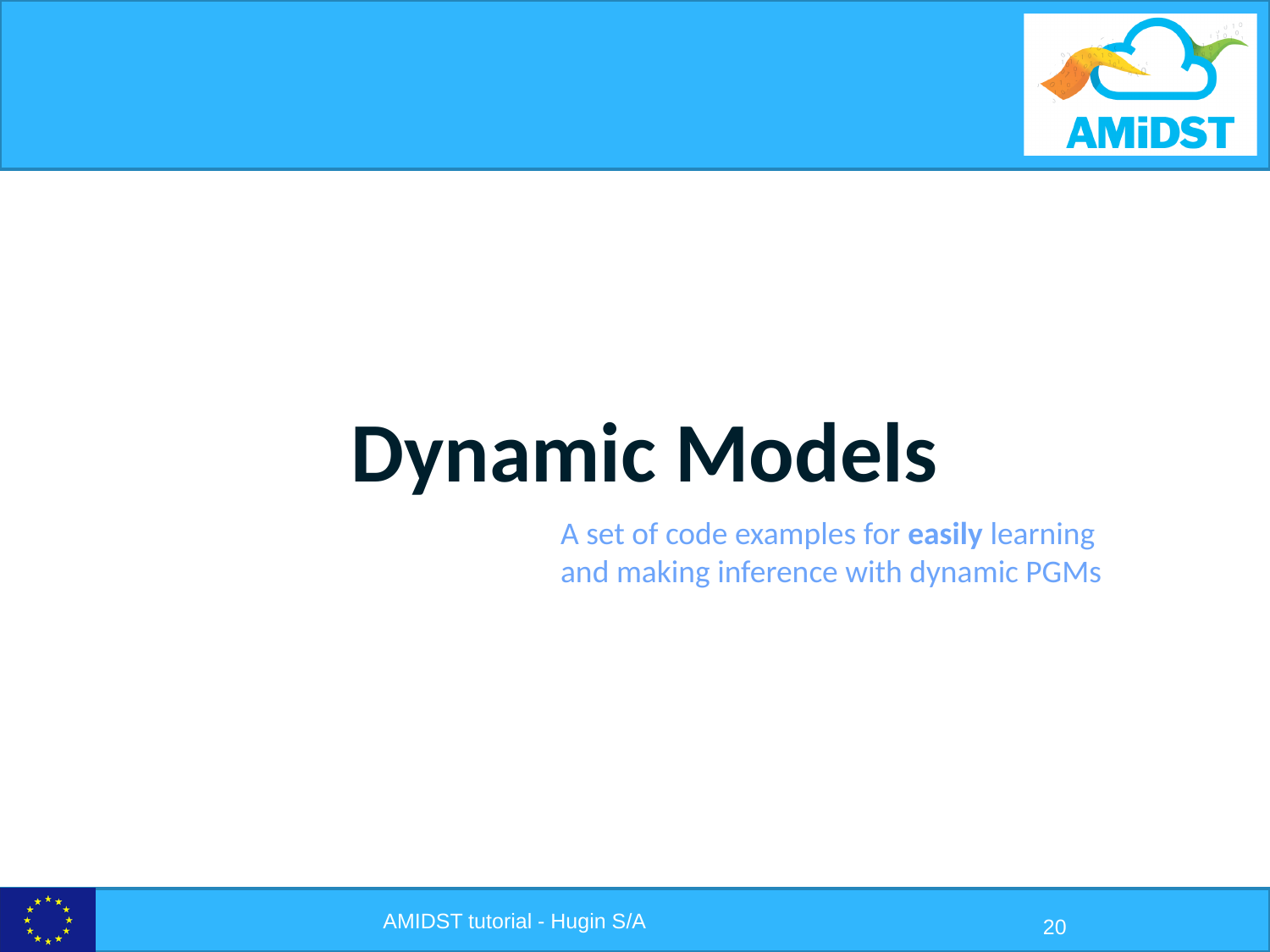

Dynamic Models
A set of code examples for easily learning and making inference with dynamic PGMs
AMIDST tutorial - Hugin S/A
20